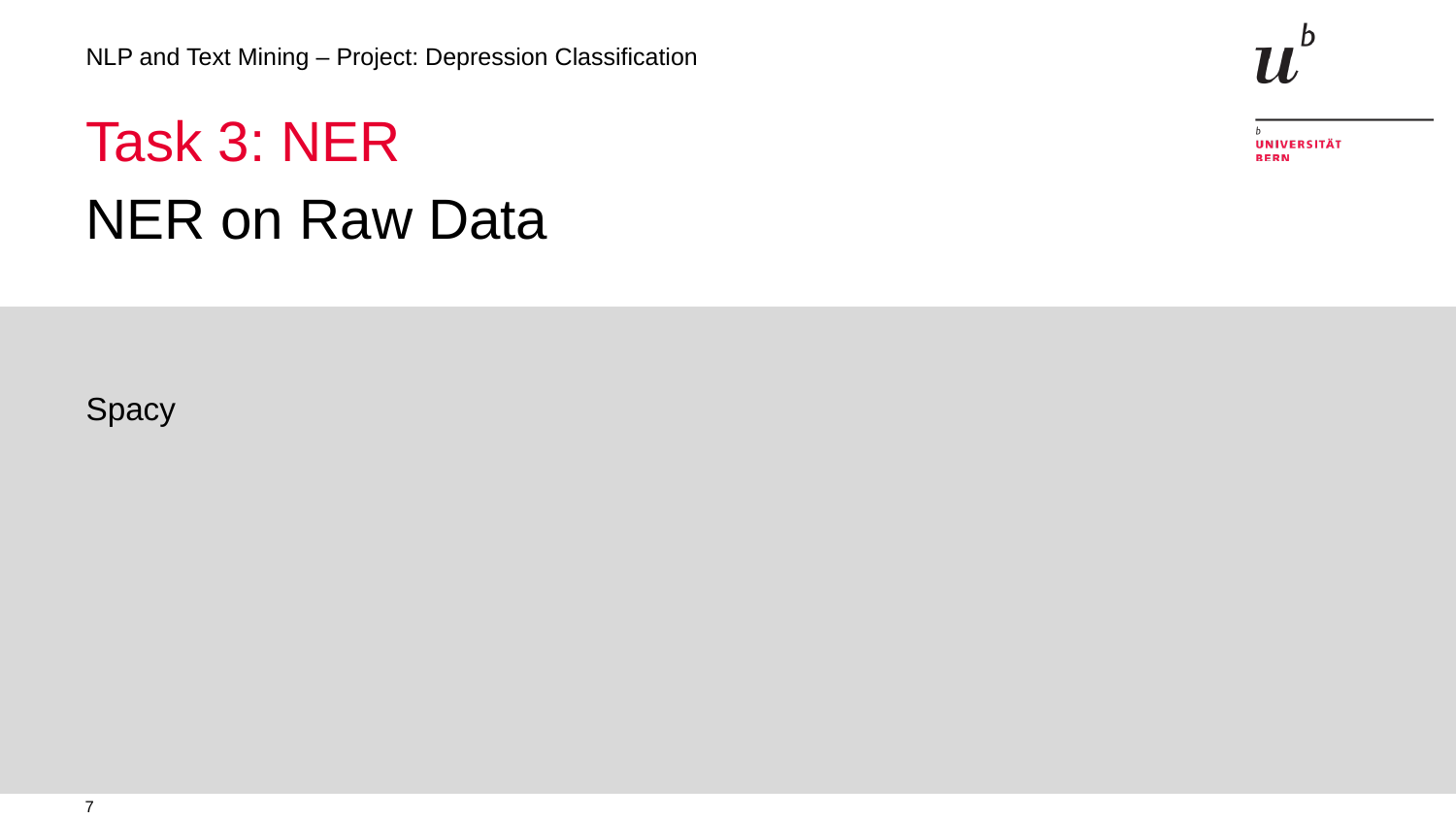

NLP and Text Mining – Project: Depression Classification

# Task 3: NER
NER on Raw Data

Spacy